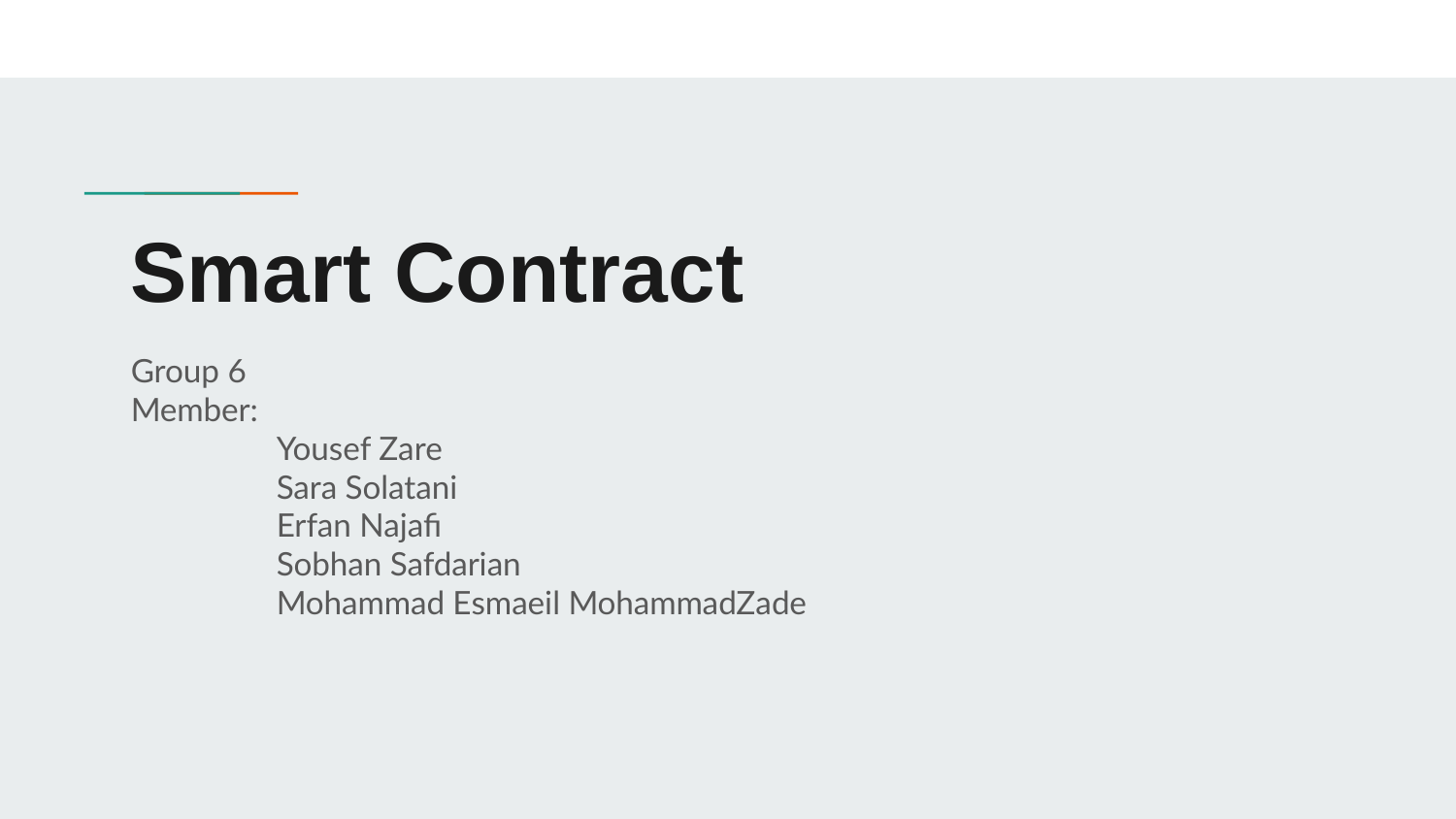

# Smart Contract
Group 6
Member:
	Yousef Zare
	Sara Solatani
	Erfan Najafi
	Sobhan Safdarian
	Mohammad Esmaeil MohammadZade